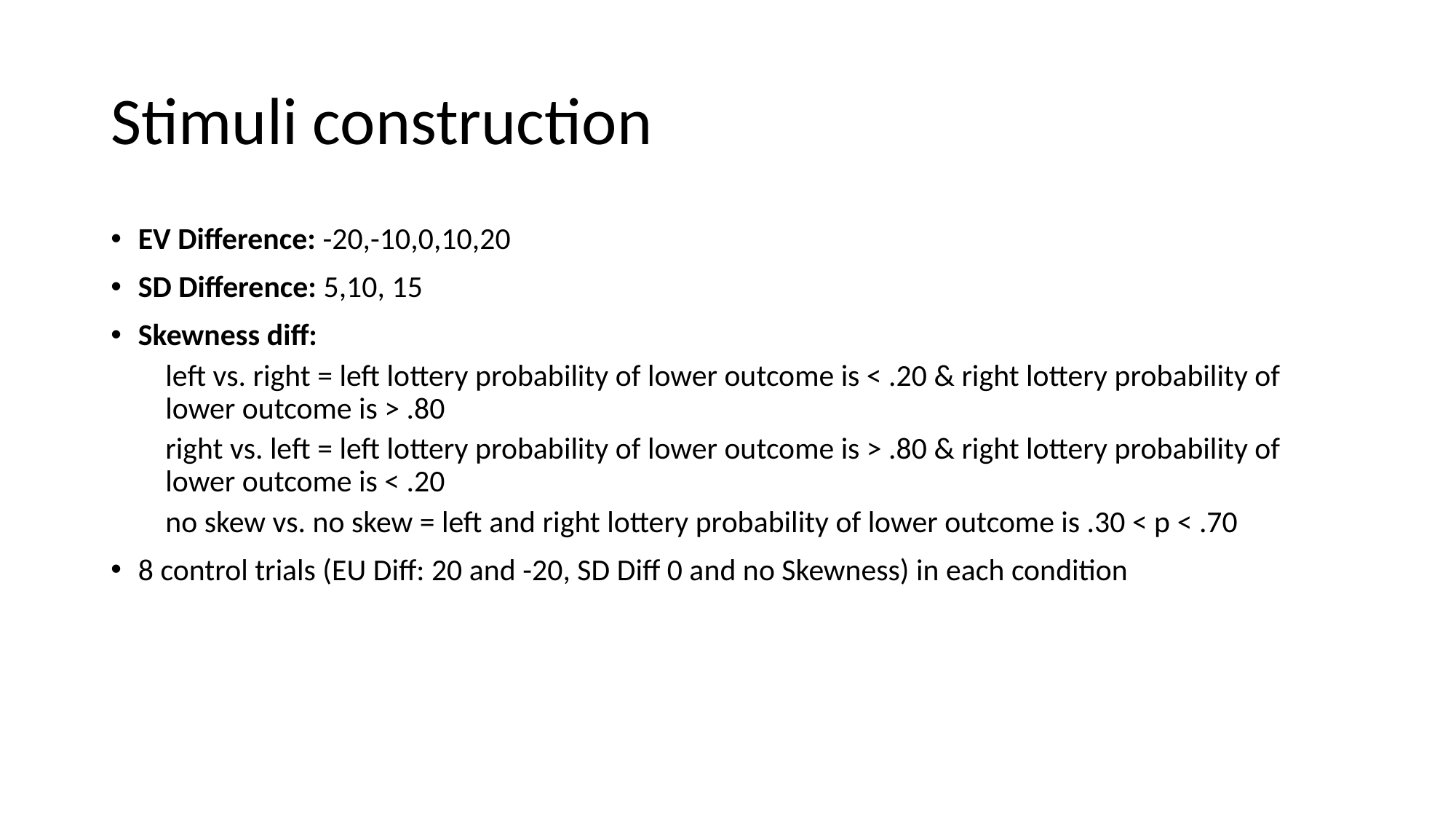

# Stimuli construction
EV Difference: -20,-10,0,10,20
SD Difference: 5,10, 15
Skewness diff:
left vs. right = left lottery probability of lower outcome is < .20 & right lottery probability of lower outcome is > .80
right vs. left = left lottery probability of lower outcome is > .80 & right lottery probability of lower outcome is < .20
no skew vs. no skew = left and right lottery probability of lower outcome is .30 < p < .70
8 control trials (EU Diff: 20 and -20, SD Diff 0 and no Skewness) in each condition